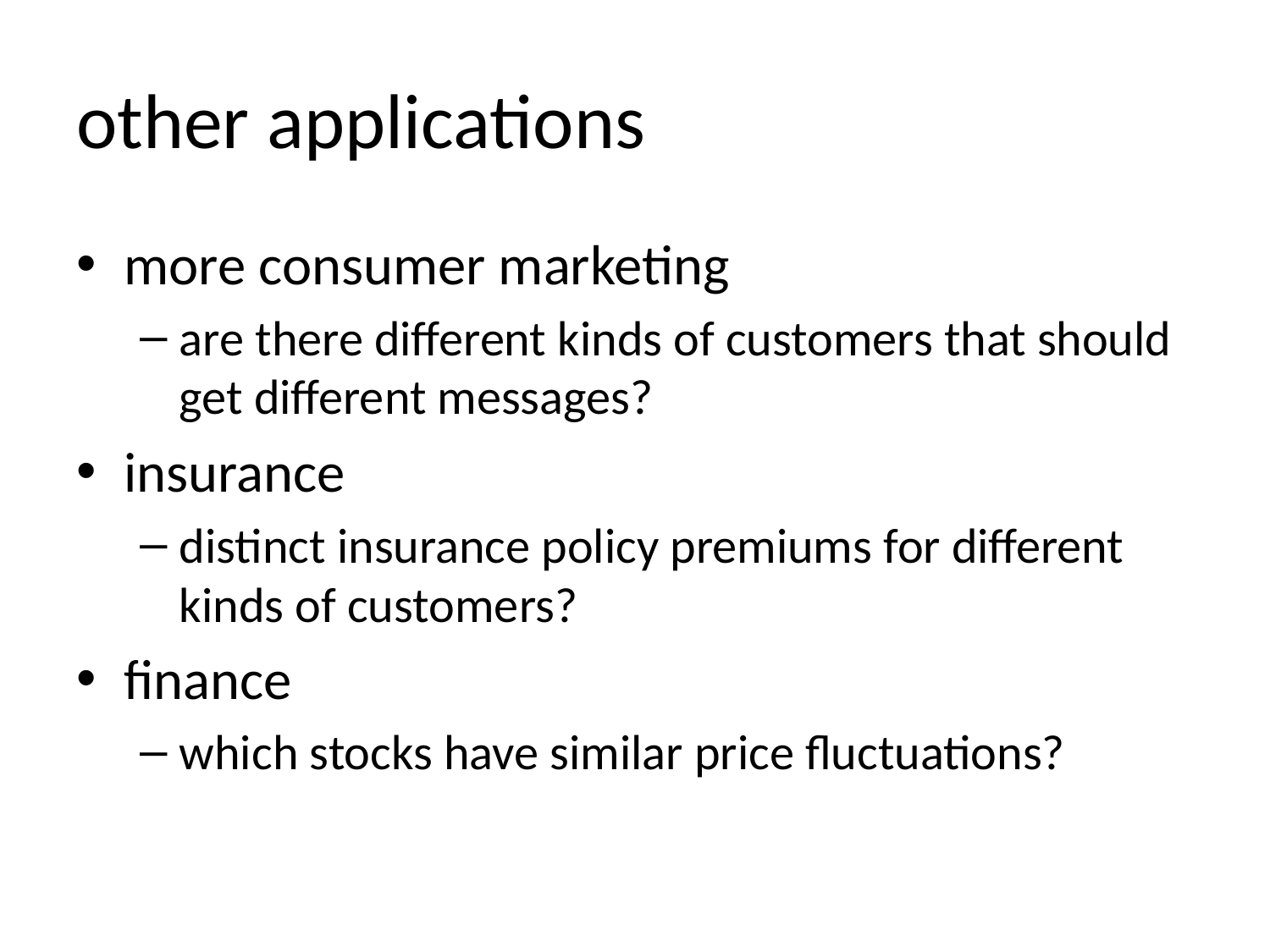

# other applications
more consumer marketing
are there different kinds of customers that should get different messages?
insurance
distinct insurance policy premiums for different kinds of customers?
finance
which stocks have similar price fluctuations?